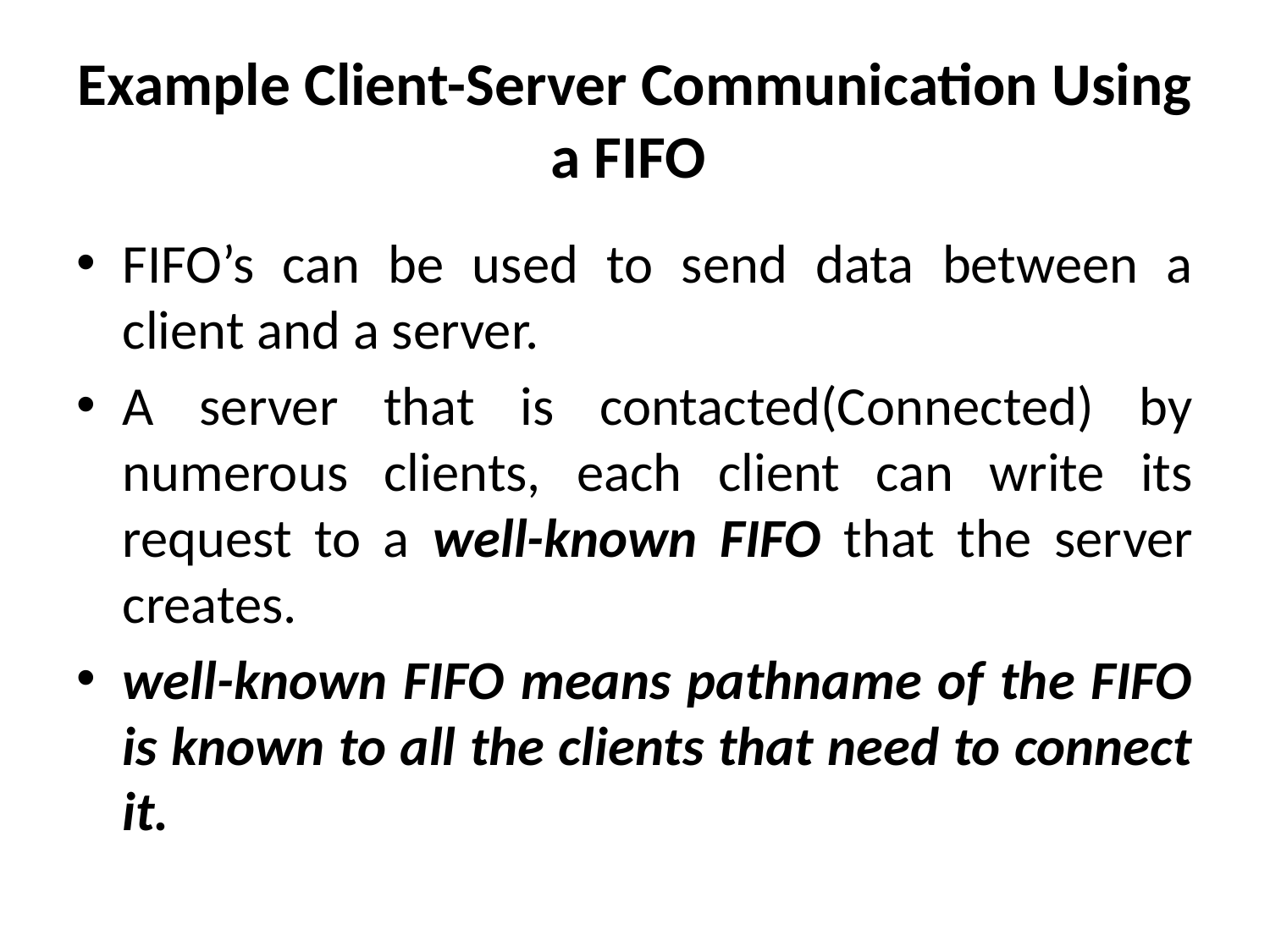

# Example Client-Server Communication Using a FIFO
FIFO’s can be used to send data between a client and a server.
A server that is contacted(Connected) by numerous clients, each client can write its request to a well-known FIFO that the server creates.
well-known FIFO means pathname of the FIFO is known to all the clients that need to connect it.